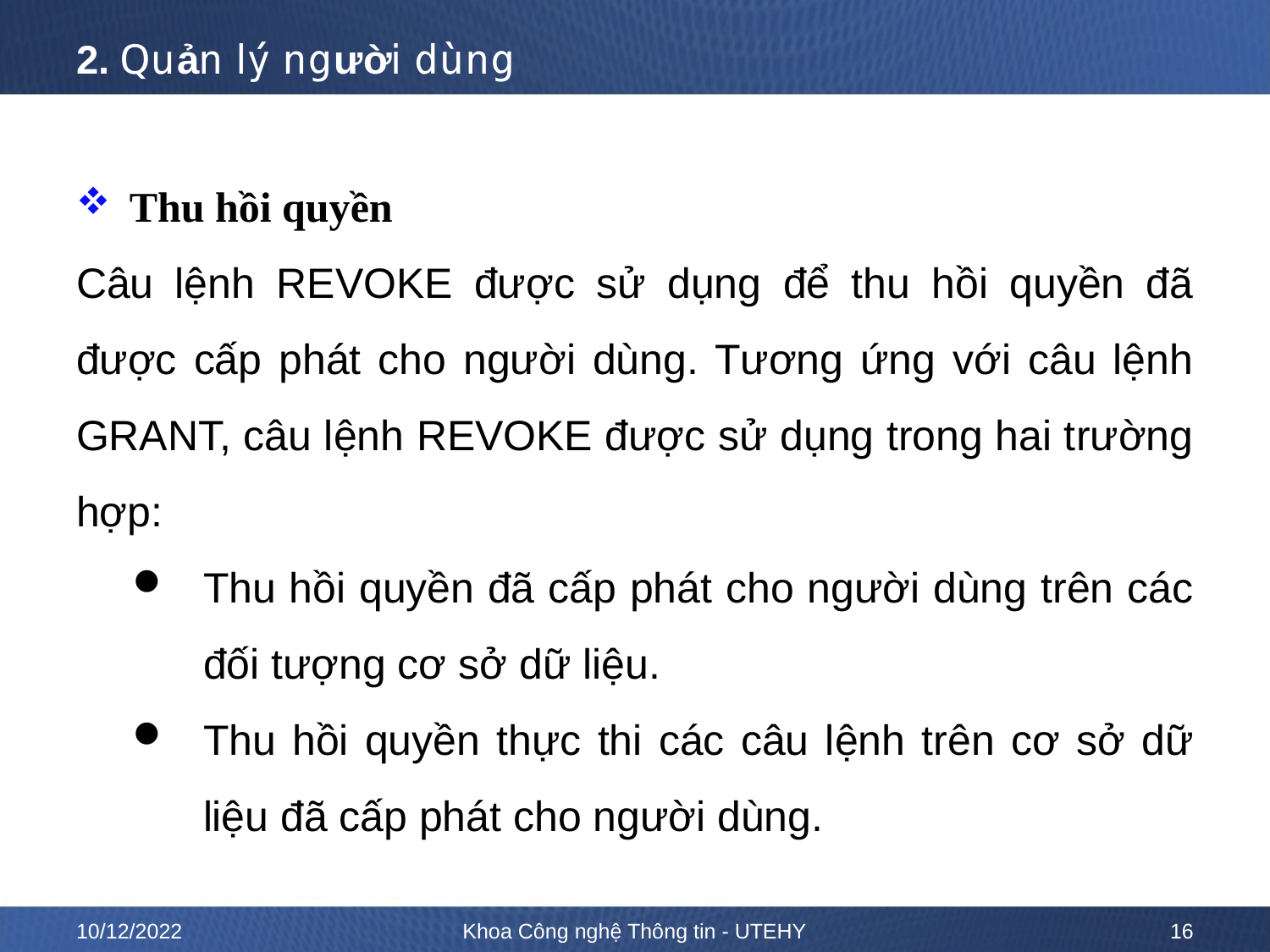

# 2. Quản lý người dùng
Thu hồi quyền
Câu lệnh REVOKE được sử dụng để thu hồi quyền đã được cấp phát cho người dùng. Tương ứng với câu lệnh GRANT, câu lệnh REVOKE được sử dụng trong hai trường hợp:
Thu hồi quyền đã cấp phát cho người dùng trên các đối tượng cơ sở dữ liệu.
Thu hồi quyền thực thi các câu lệnh trên cơ sở dữ liệu đã cấp phát cho người dùng.

10/12/2022
Khoa Công nghệ Thông tin - UTEHY
16